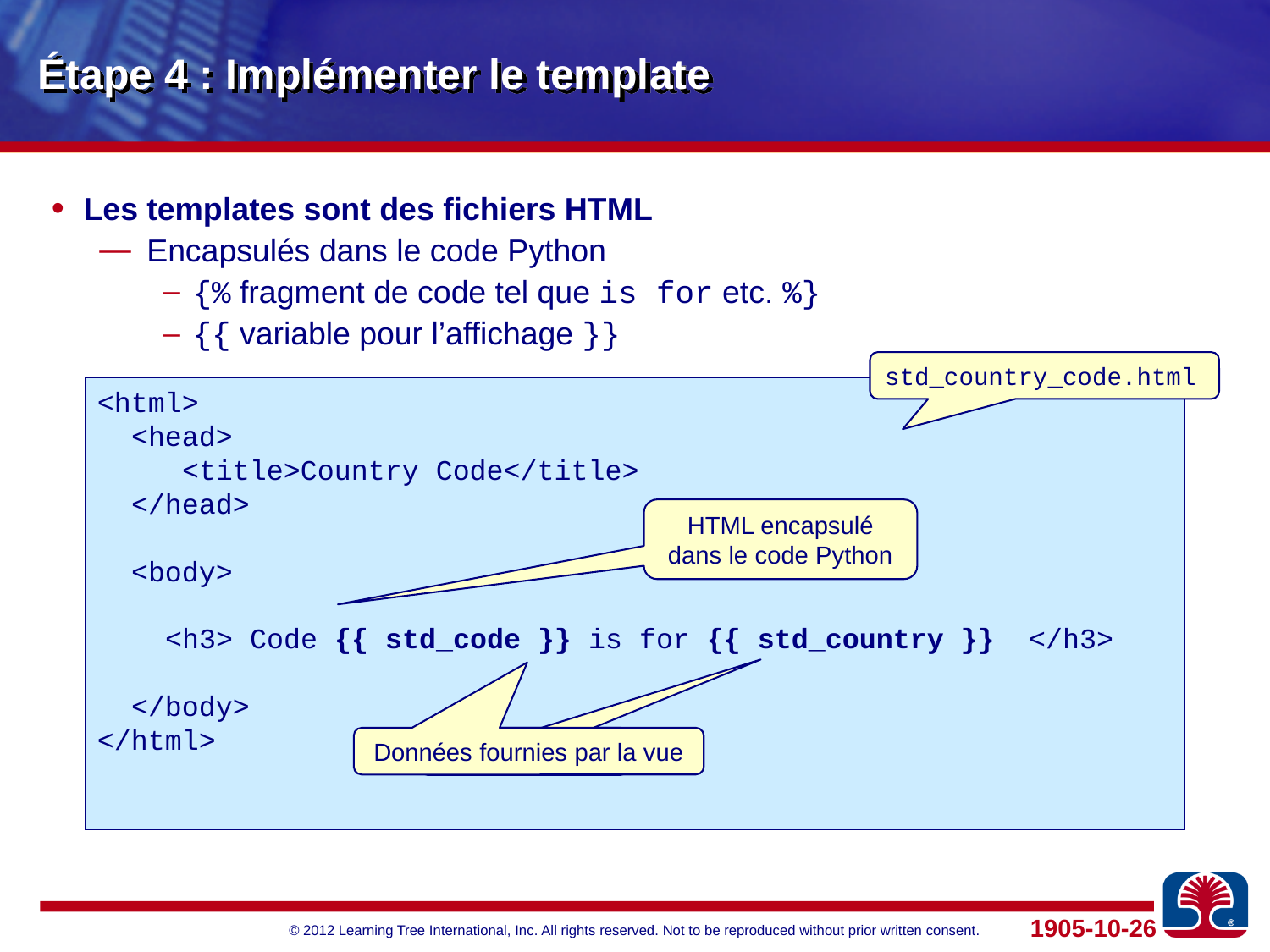

# Étape 4 : Implémenter le template
Les templates sont des fichiers HTML
Encapsulés dans le code Python
{% fragment de code tel que is for etc. %}
{{ variable pour l’affichage }}
std_country_code.html
<html>
  <head>
     <title>Country Code</title>
  </head>

  <body>

    <h3> Code {{ std_code }} is for {{ std_country }}  </h3>

  </body>
</html>

HTML encapsulé dans le code Python
Données fournies par la vue